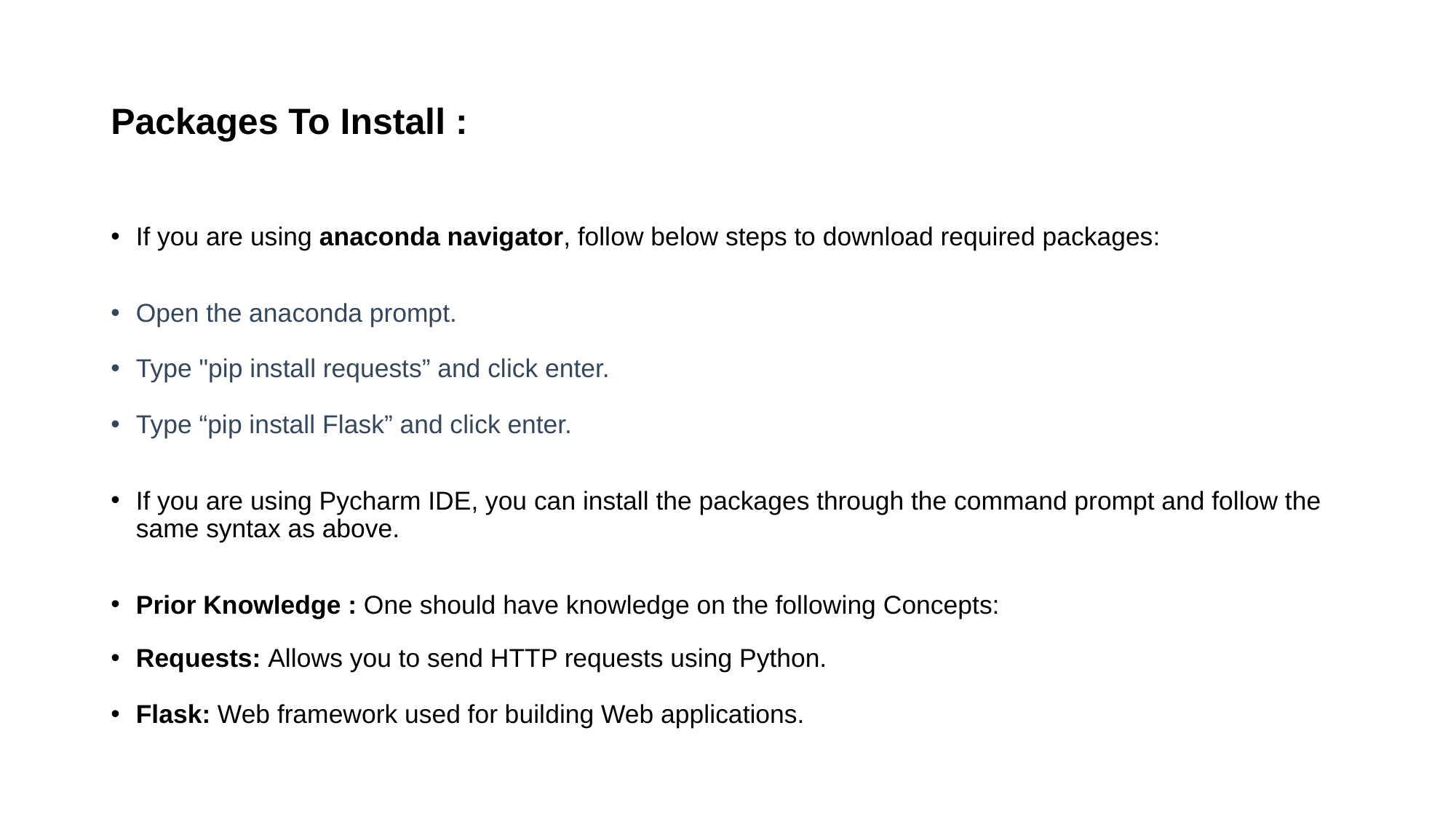

# Packages To Install :
If you are using anaconda navigator, follow below steps to download required packages:

Open the anaconda prompt.

Type "pip install requests” and click enter.

Type “pip install Flask” and click enter.

If you are using Pycharm IDE, you can install the packages through the command prompt and follow the same syntax as above.

Prior Knowledge : One should have knowledge on the following Concepts:
Requests: Allows you to send HTTP requests using Python.
Flask: Web framework used for building Web applications.